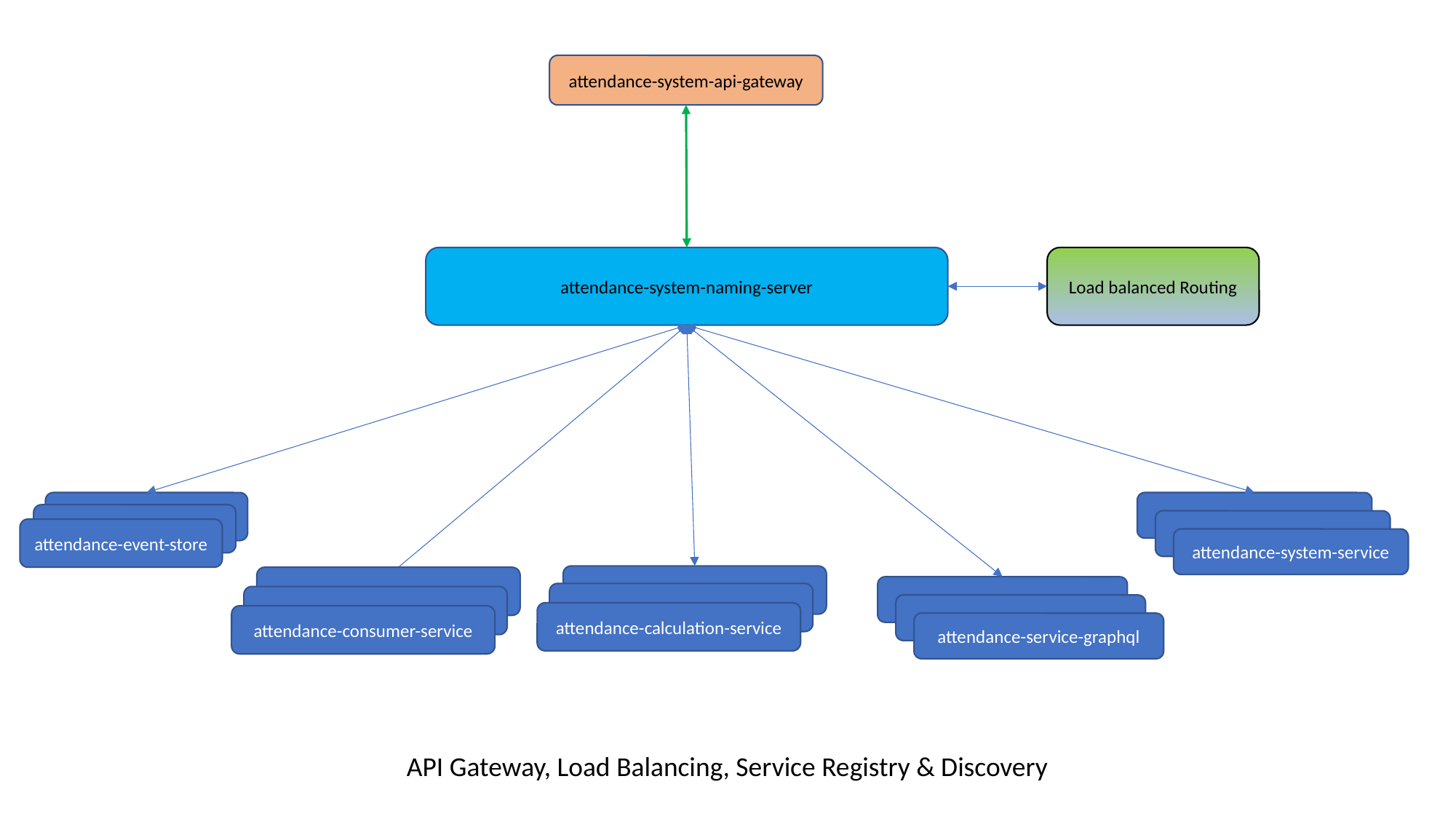

attendance-system-api-gateway
Load balanced Routing
attendance-system-naming-server
attendance-event-store

attendance-event-store

attendance-event-store
attendance-system-service

attendance-calculation-service
attendance-consumer-service
attendance-service-graphql
API Gateway, Load Balancing, Service Registry & Discovery